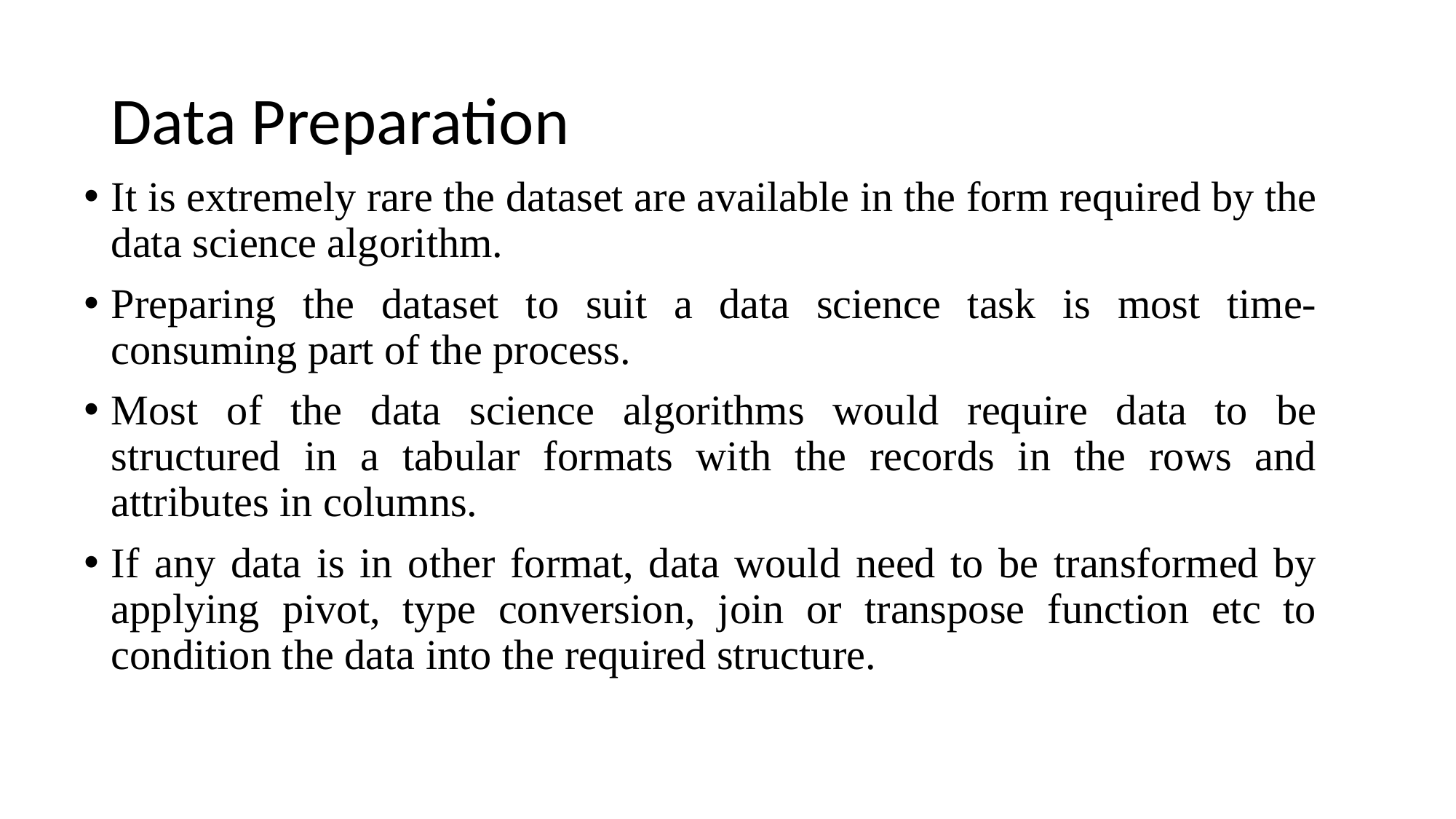

# Data Preparation
It is extremely rare the dataset are available in the form required by the data science algorithm.
Preparing the dataset to suit a data science task is most time-consuming part of the process.
Most of the data science algorithms would require data to be structured in a tabular formats with the records in the rows and attributes in columns.
If any data is in other format, data would need to be transformed by applying pivot, type conversion, join or transpose function etc to condition the data into the required structure.